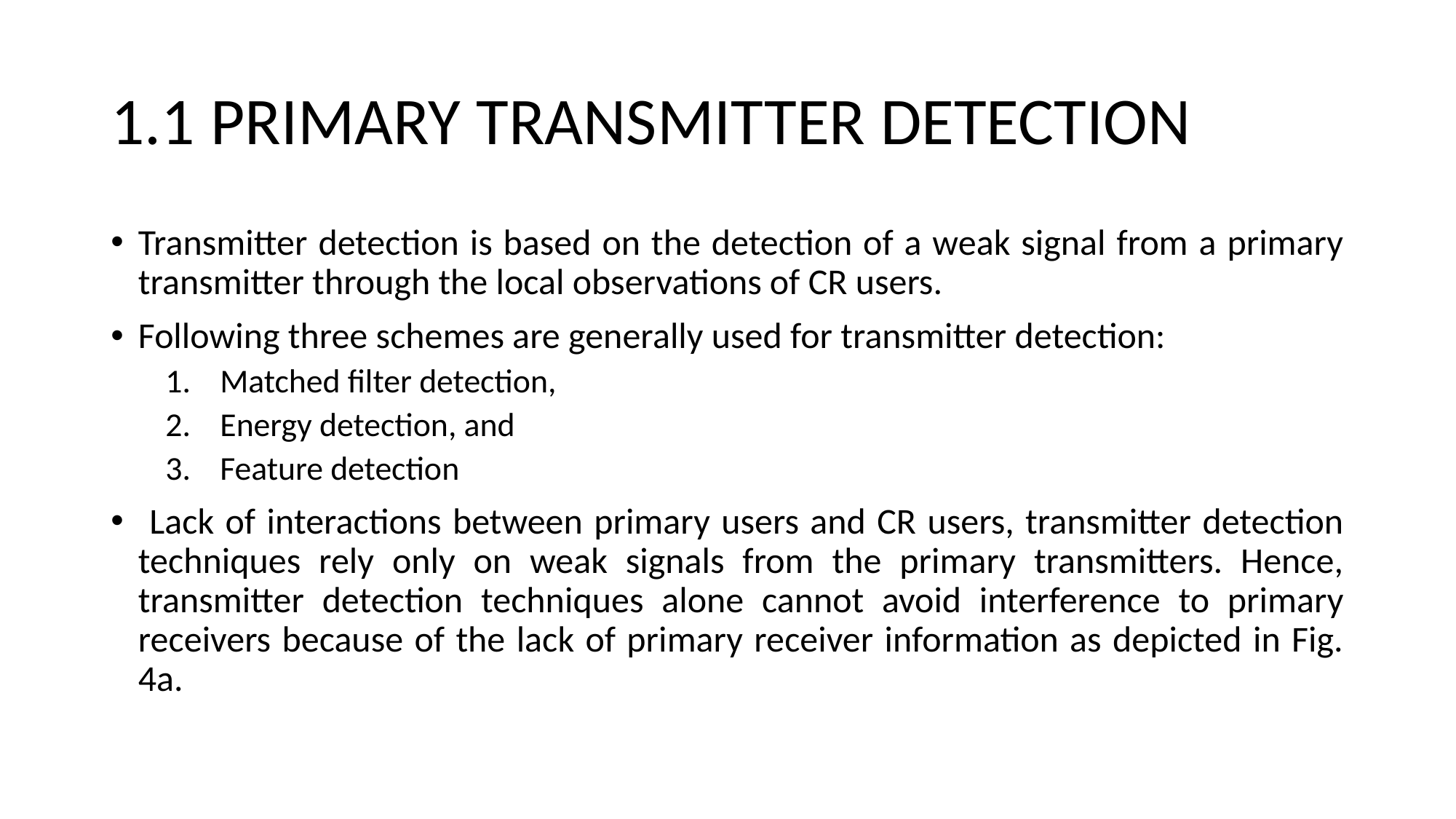

# 1.1 PRIMARY TRANSMITTER DETECTION
Transmitter detection is based on the detection of a weak signal from a primary transmitter through the local observations of CR users.
Following three schemes are generally used for transmitter detection:
Matched filter detection,
Energy detection, and
Feature detection
 Lack of interactions between primary users and CR users, transmitter detection techniques rely only on weak signals from the primary transmitters. Hence, transmitter detection techniques alone cannot avoid interference to primary receivers because of the lack of primary receiver information as depicted in Fig. 4a.